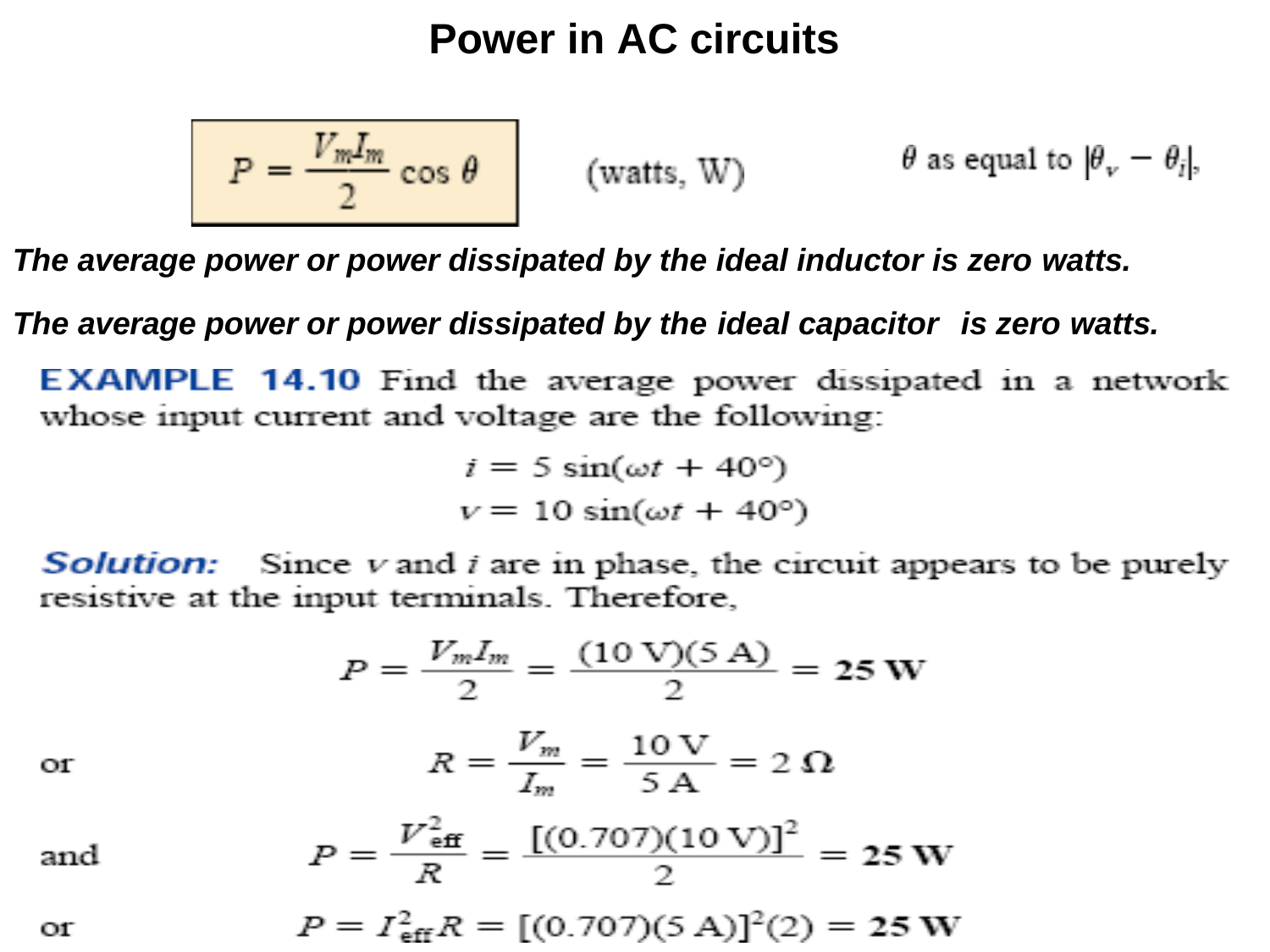

Power in AC circuits

The average power or power dissipated by the ideal inductor is zero watts.
The average power or power dissipated by the ideal capacitor	is zero watts.